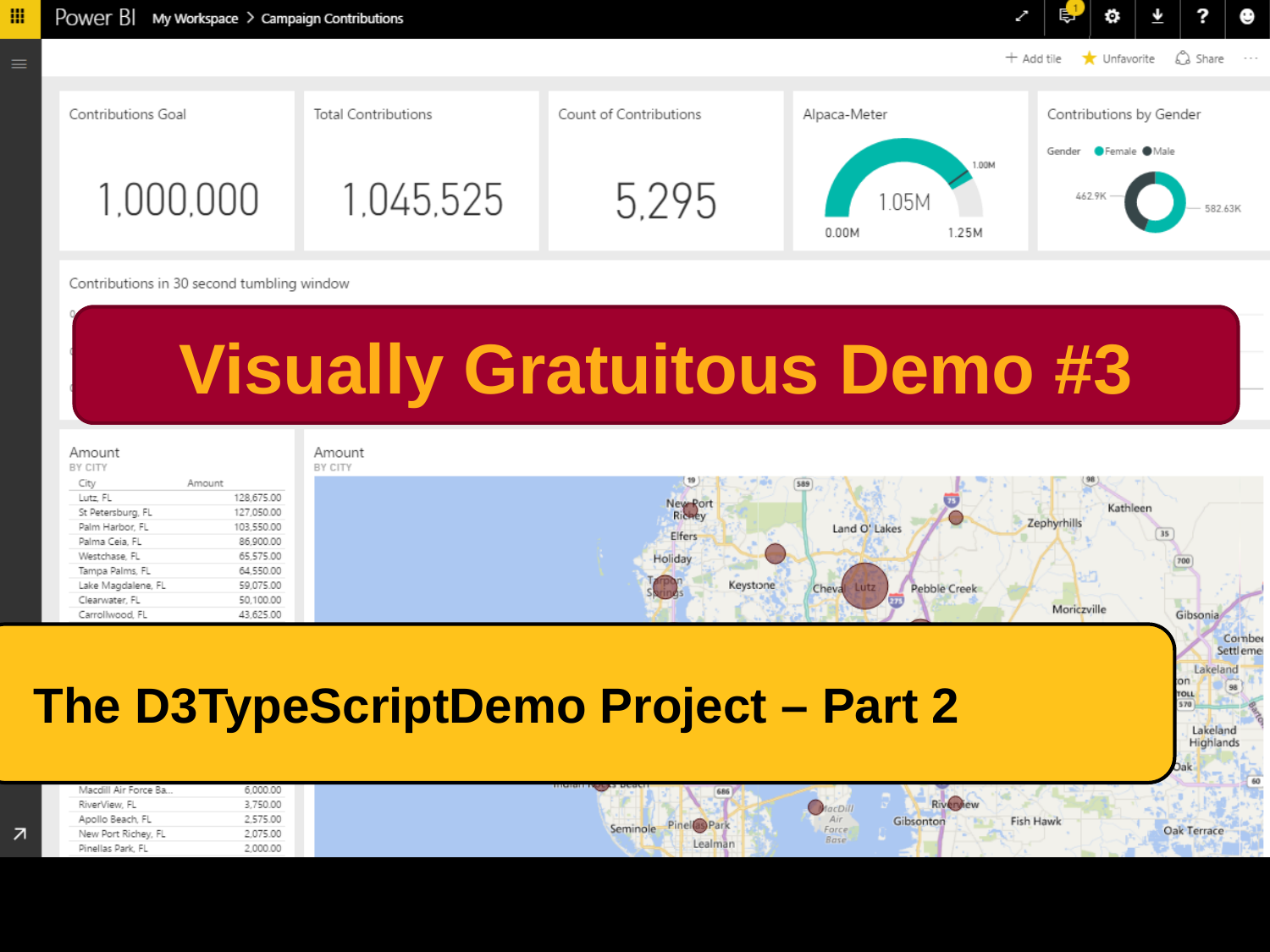

Visually Gratuitous Demo #3
# The D3TypeScriptDemo Project – Part 2